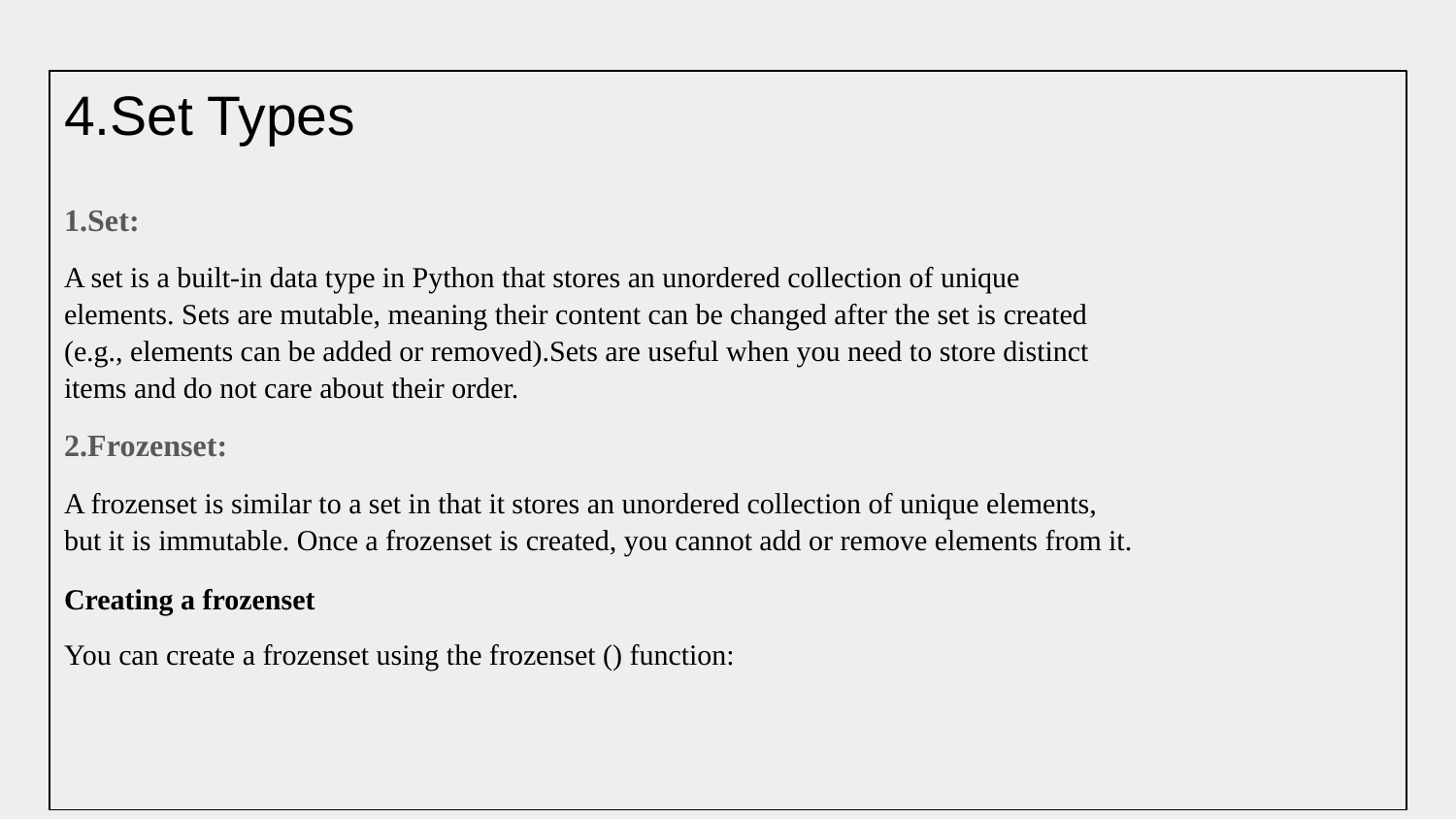

# 4.Set Types

1.Set:
A set is a built-in data type in Python that stores an unordered collection of unique elements. Sets are mutable, meaning their content can be changed after the set is created (e.g., elements can be added or removed).Sets are useful when you need to store distinct items and do not care about their order.
2.Frozenset:
A frozenset is similar to a set in that it stores an unordered collection of unique elements, but it is immutable. Once a frozenset is created, you cannot add or remove elements from it.
Creating a frozenset
You can create a frozenset using the frozenset () function: